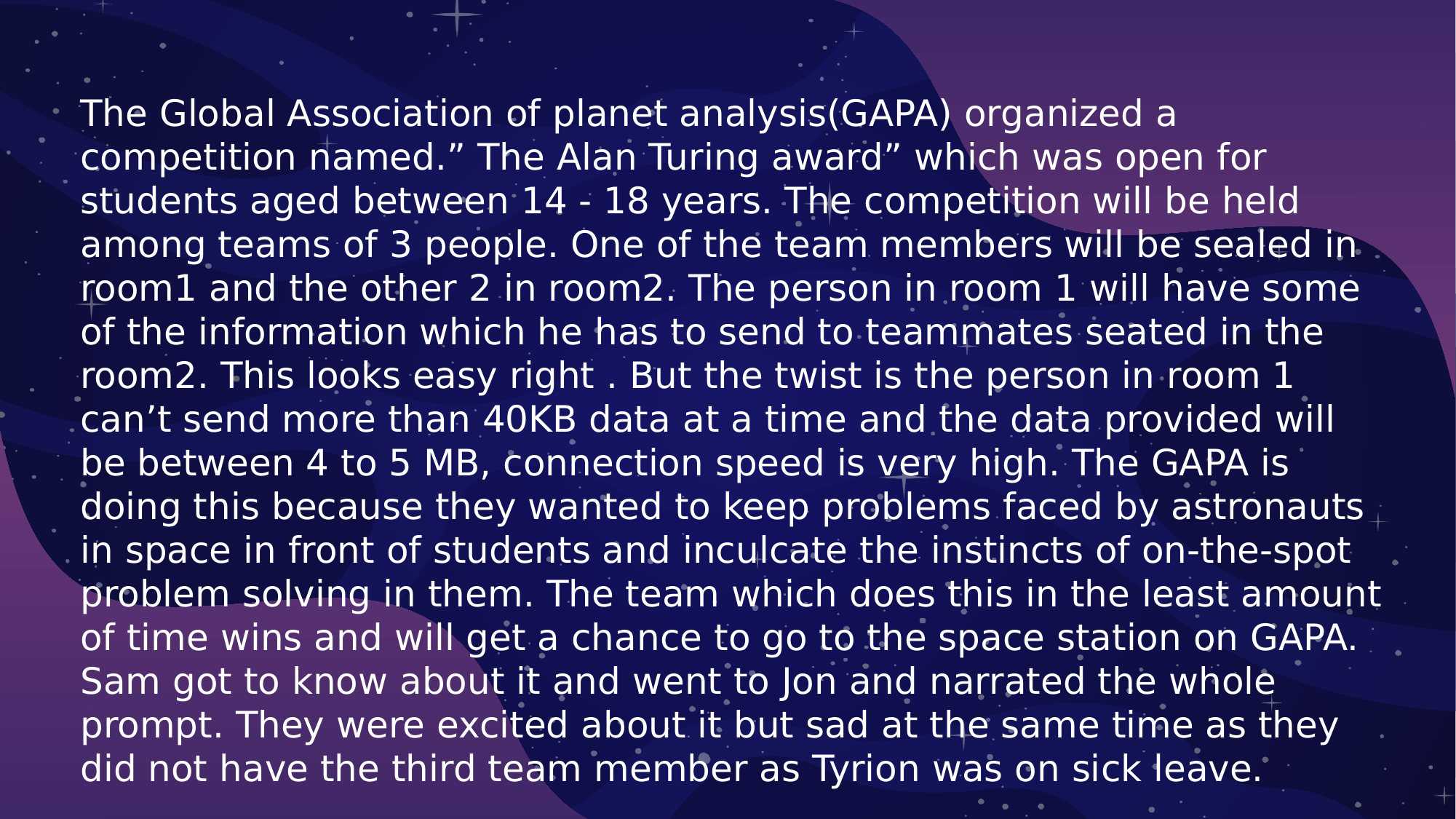

The Global Association of planet analysis(GAPA) organized a competition named.” The Alan Turing award” which was open for students aged between 14 - 18 years. The competition will be held among teams of 3 people. One of the team members will be sealed in room1 and the other 2 in room2. The person in room 1 will have some of the information which he has to send to teammates seated in the room2. This looks easy right . But the twist is the person in room 1 can’t send more than 40KB data at a time and the data provided will be between 4 to 5 MB, connection speed is very high. The GAPA is doing this because they wanted to keep problems faced by astronauts in space in front of students and inculcate the instincts of on-the-spot problem solving in them. The team which does this in the least amount of time wins and will get a chance to go to the space station on GAPA.
Sam got to know about it and went to Jon and narrated the whole prompt. They were excited about it but sad at the same time as they did not have the third team member as Tyrion was on sick leave.